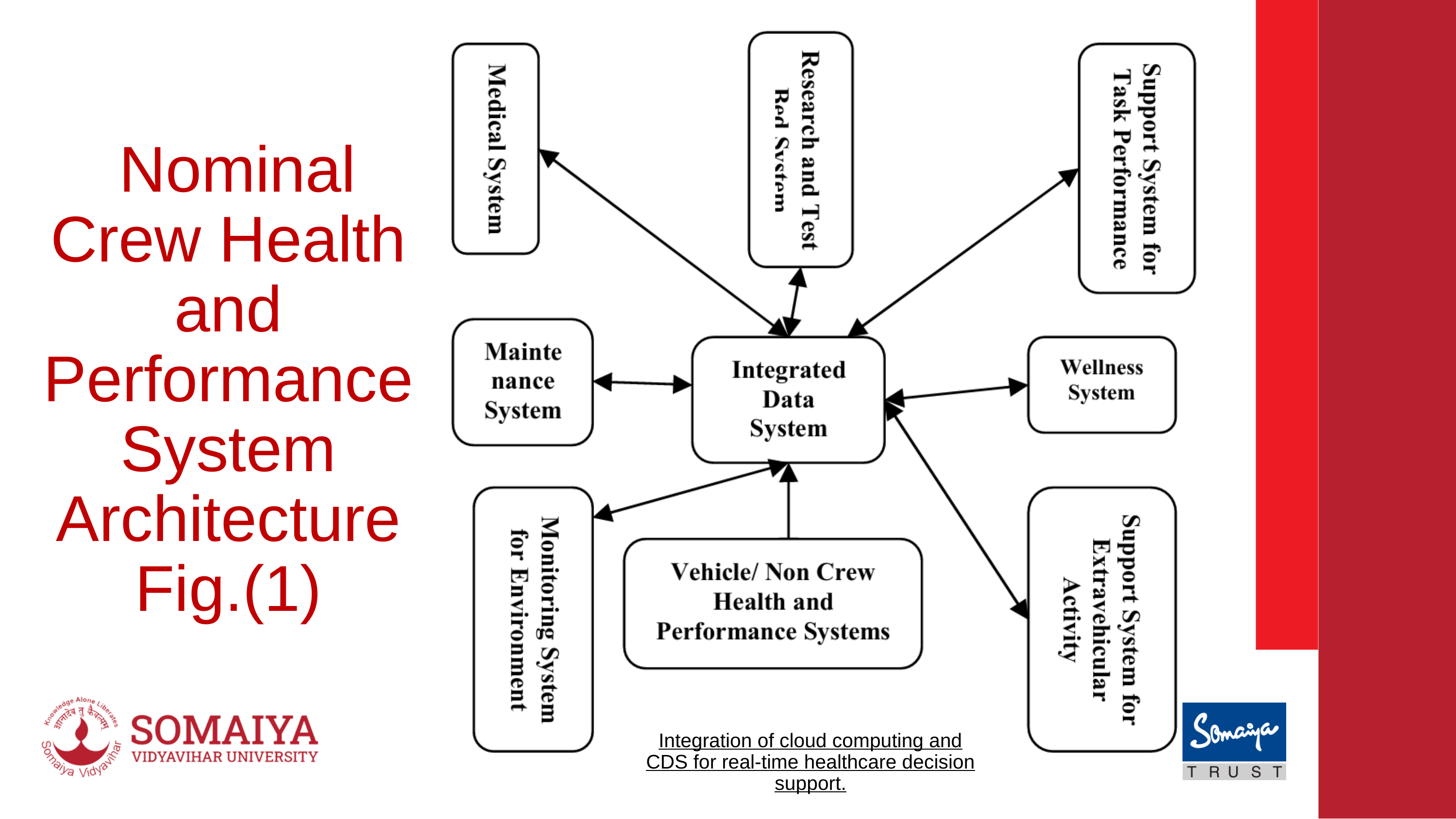

Nominal Crew Health and Performance System Architecture
Fig.(1)

Integration of cloud computing and CDS for real-time healthcare decision support.